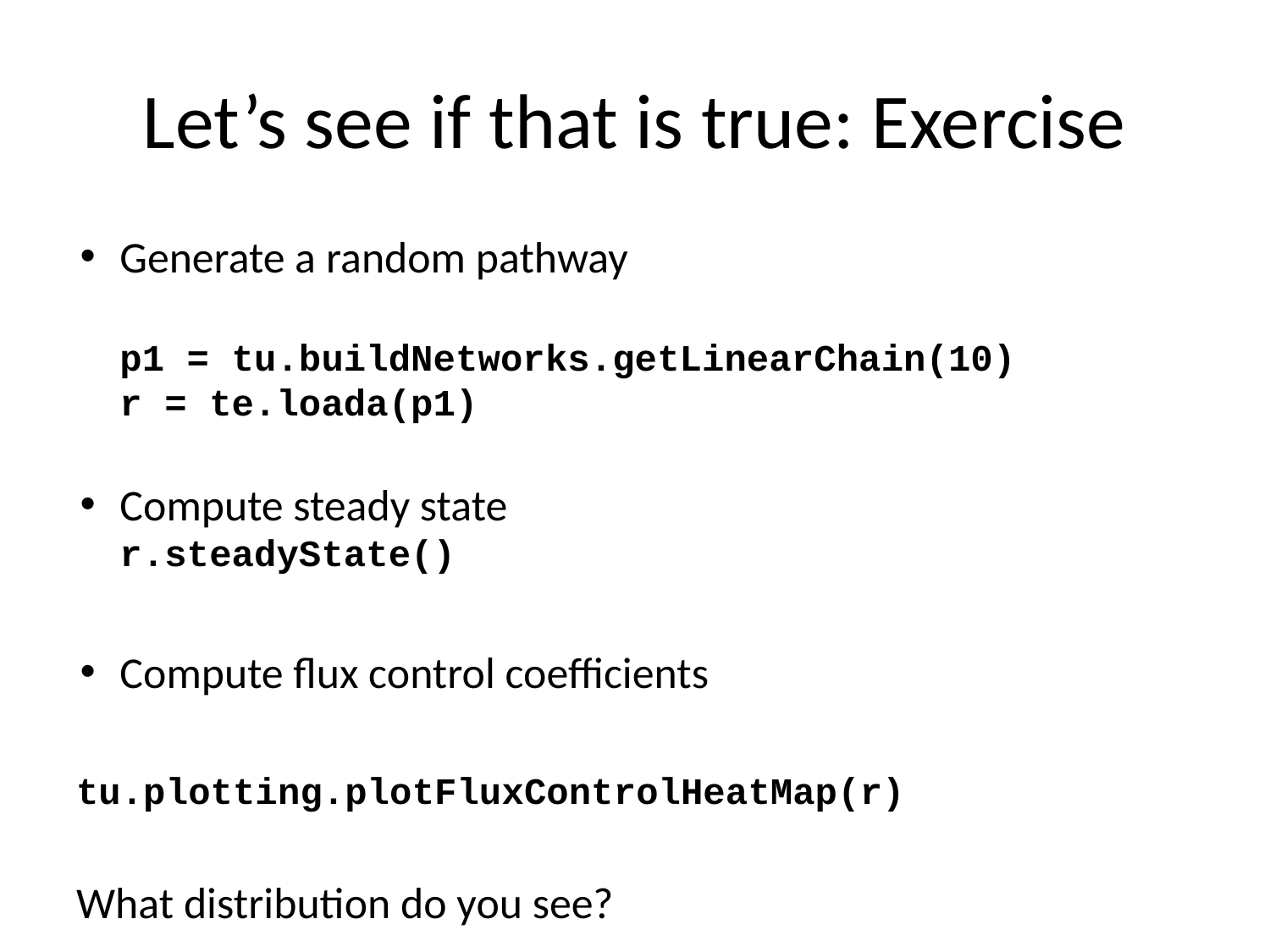

# Let’s see if that is true: Exercise
Generate a random pathway
p1 = tu.buildNetworks.getLinearChain(10)
r = te.loada(p1)
Compute steady state
r.steadyState()

Compute flux control coefficients

tu.plotting.plotFluxControlHeatMap(r)

What distribution do you see?